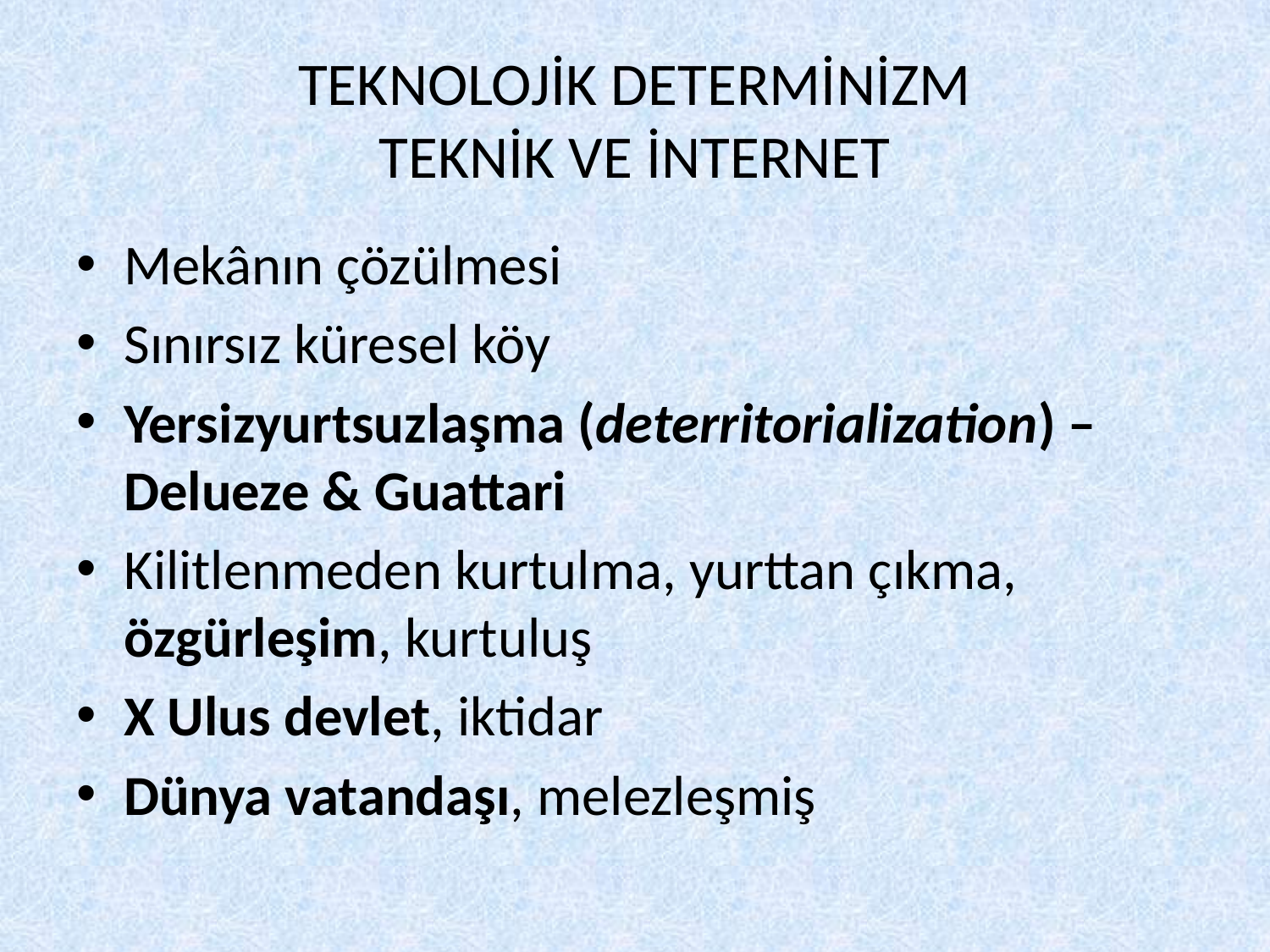

# TEKNOLOJİK DETERMİNİZM TEKNİK VE İNTERNET
Mekânın çözülmesi
Sınırsız küresel köy
Yersizyurtsuzlaşma (deterritorialization) – Delueze & Guattari
Kilitlenmeden kurtulma, yurttan çıkma, özgürleşim, kurtuluş
X Ulus devlet, iktidar
Dünya vatandaşı, melezleşmiş